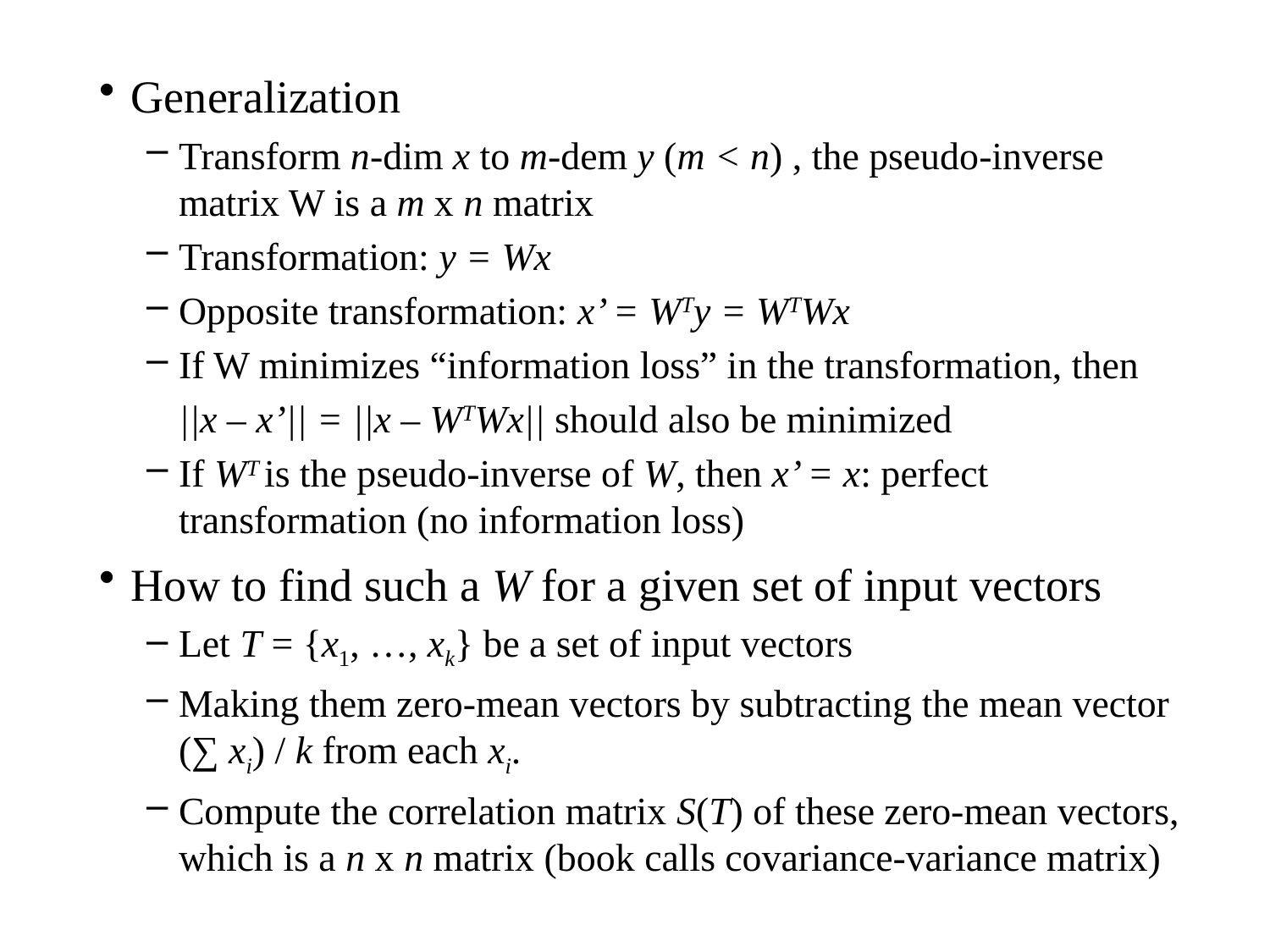

Generalization
Transform n-dim x to m-dem y (m < n) , the pseudo-inverse matrix W is a m x n matrix
Transformation: y = Wx
Opposite transformation: x’ = WTy = WTWx
If W minimizes “information loss” in the transformation, then
	||x – x’|| = ||x – WTWx|| should also be minimized
If WT is the pseudo-inverse of W, then x’ = x: perfect transformation (no information loss)
How to find such a W for a given set of input vectors
Let T = {x1, …, xk} be a set of input vectors
Making them zero-mean vectors by subtracting the mean vector (∑ xi) / k from each xi.
Compute the correlation matrix S(T) of these zero-mean vectors, which is a n x n matrix (book calls covariance-variance matrix)